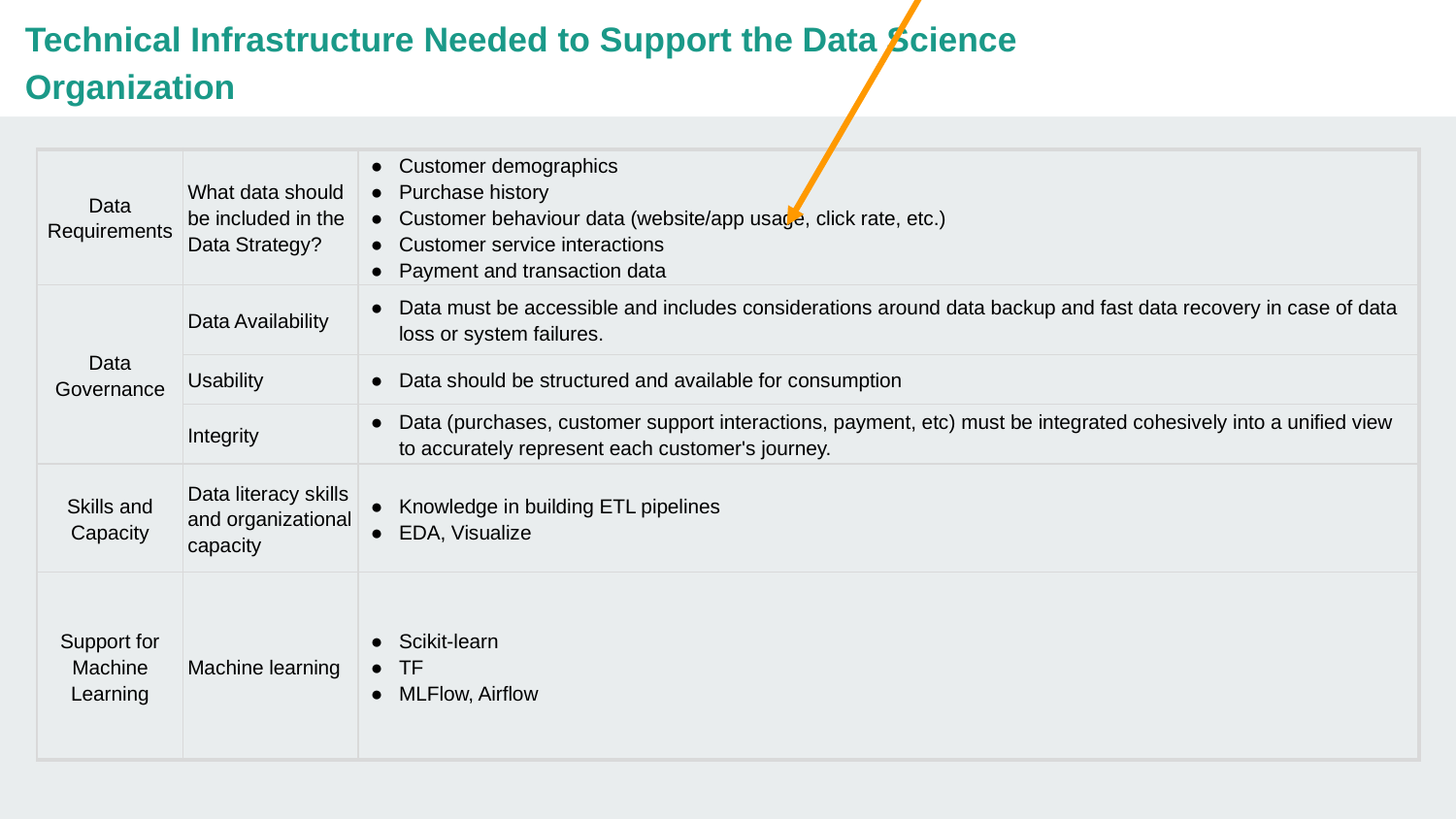

Hint: You may want to break up this table into two separate slides
Technical Infrastructure Needed to Support the Data Science Organization
| Data Requirements | What data should be included in the Data Strategy? | Customer demographics Purchase history Customer behaviour data (website/app usage, click rate, etc.) Customer service interactions Payment and transaction data |
| --- | --- | --- |
| Data Governance | Data Availability | Data must be accessible and includes considerations around data backup and fast data recovery in case of data loss or system failures. |
|  | Usability | Data should be structured and available for consumption |
|  | Integrity | Data (purchases, customer support interactions, payment, etc) must be integrated cohesively into a unified view to accurately represent each customer's journey. |
| Skills and Capacity | Data literacy skills and organizational capacity | Knowledge in building ETL pipelines EDA, Visualize |
| Support for Machine Learning | Machine learning | Scikit-learn TF MLFlow, Airflow |